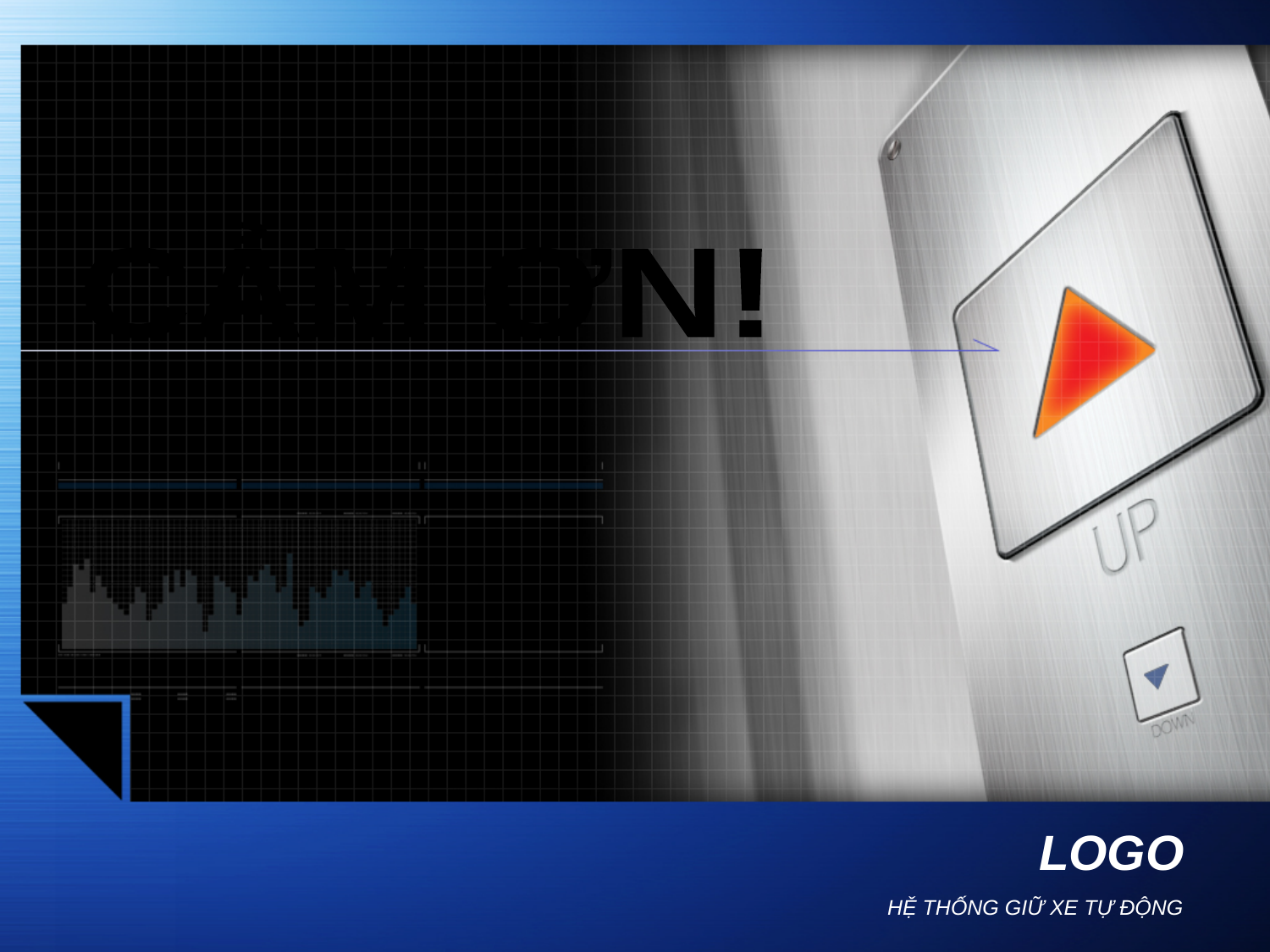

CẢM ƠN!

HỆ THỐNG GIỮ XE TỰ ĐỘNG